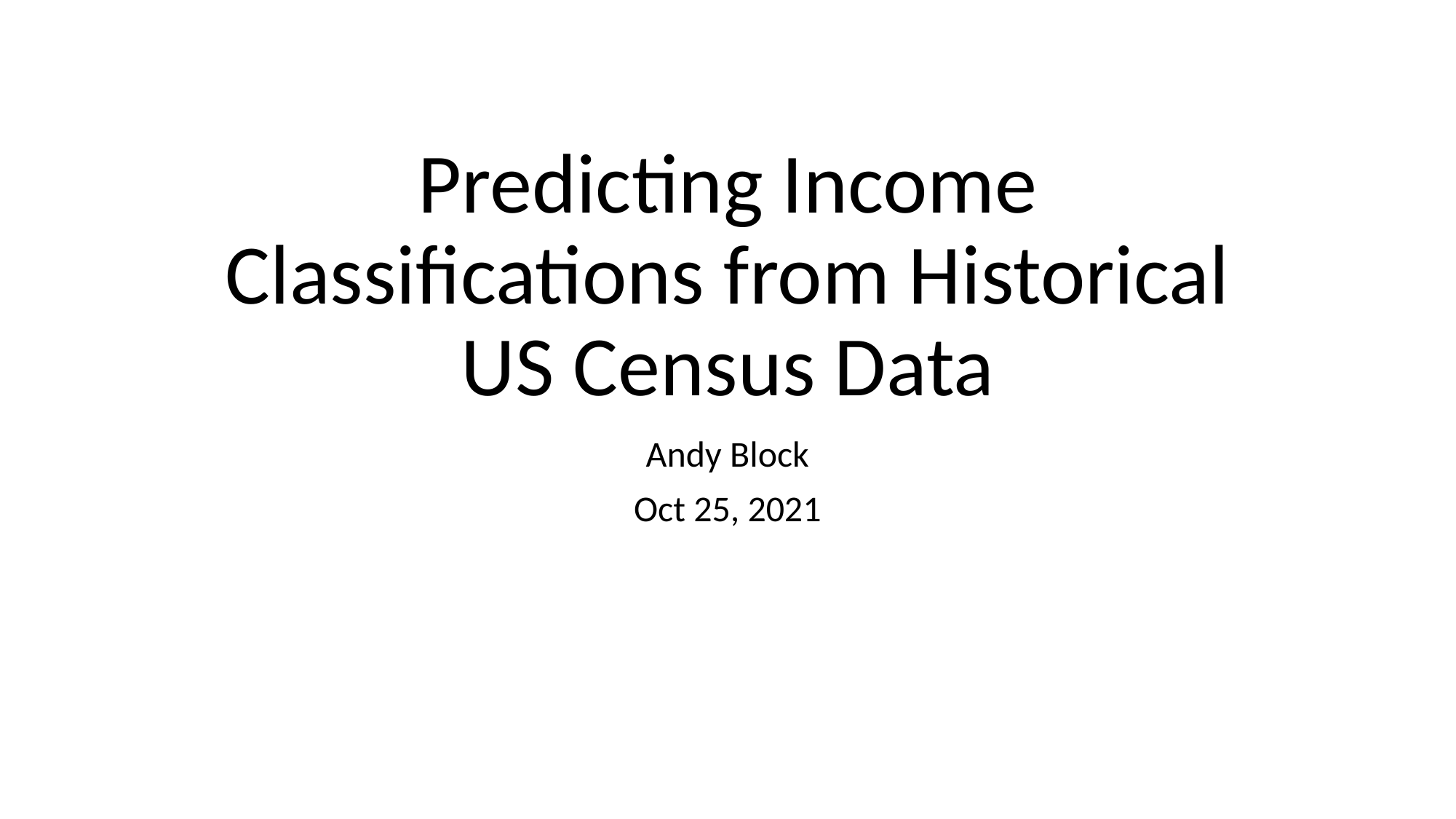

# Predicting Income Classifications from Historical US Census Data
Andy Block
Oct 25, 2021